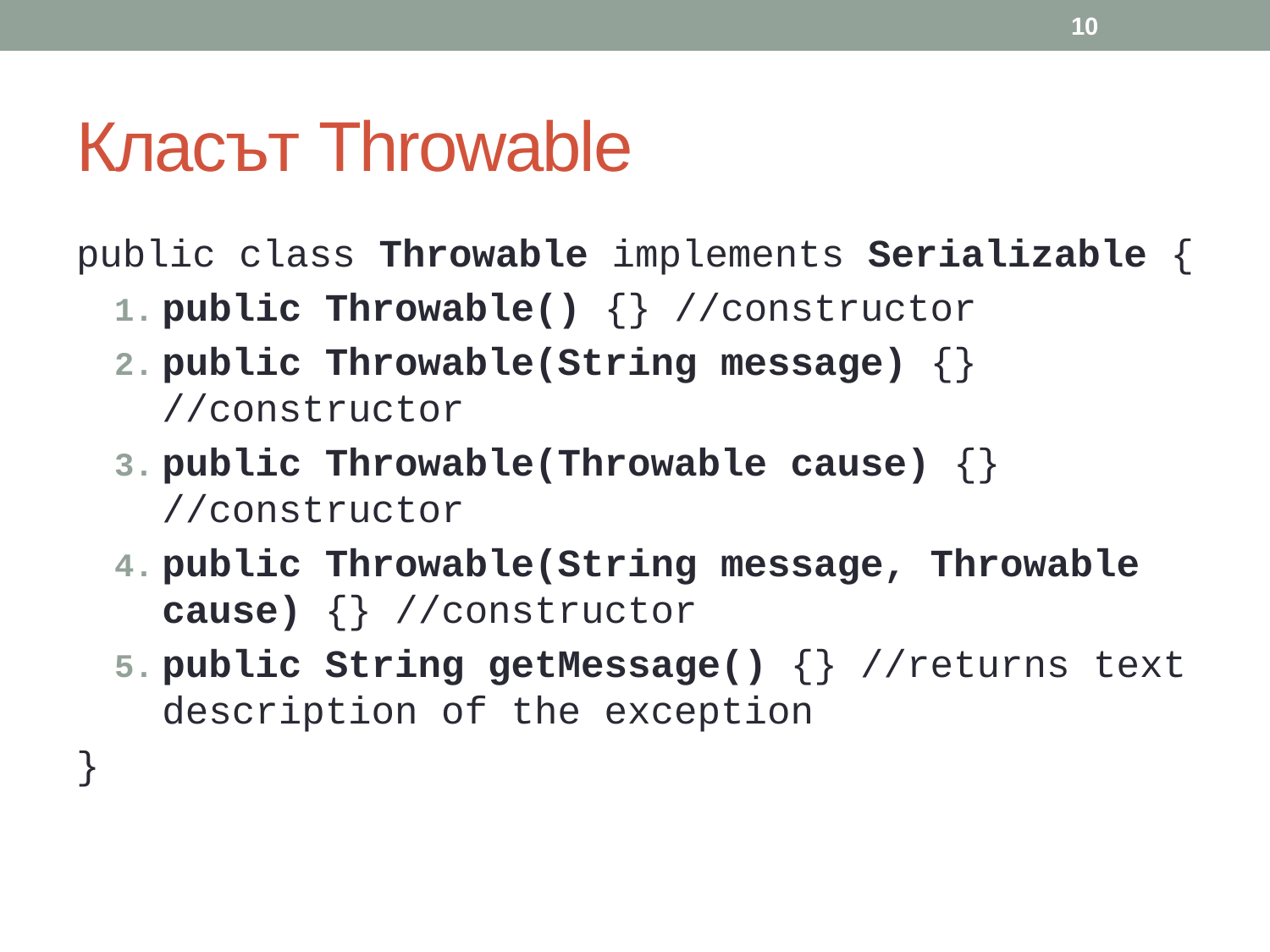

10
# Класът Throwable
public class Throwable implements Serializable {
public Throwable() {} //constructor
public Throwable(String message) {} //constructor
public Throwable(Throwable cause) {} //constructor
public Throwable(String message, Throwable cause) {} //constructor
public String getMessage() {} //returns text description of the exception
}